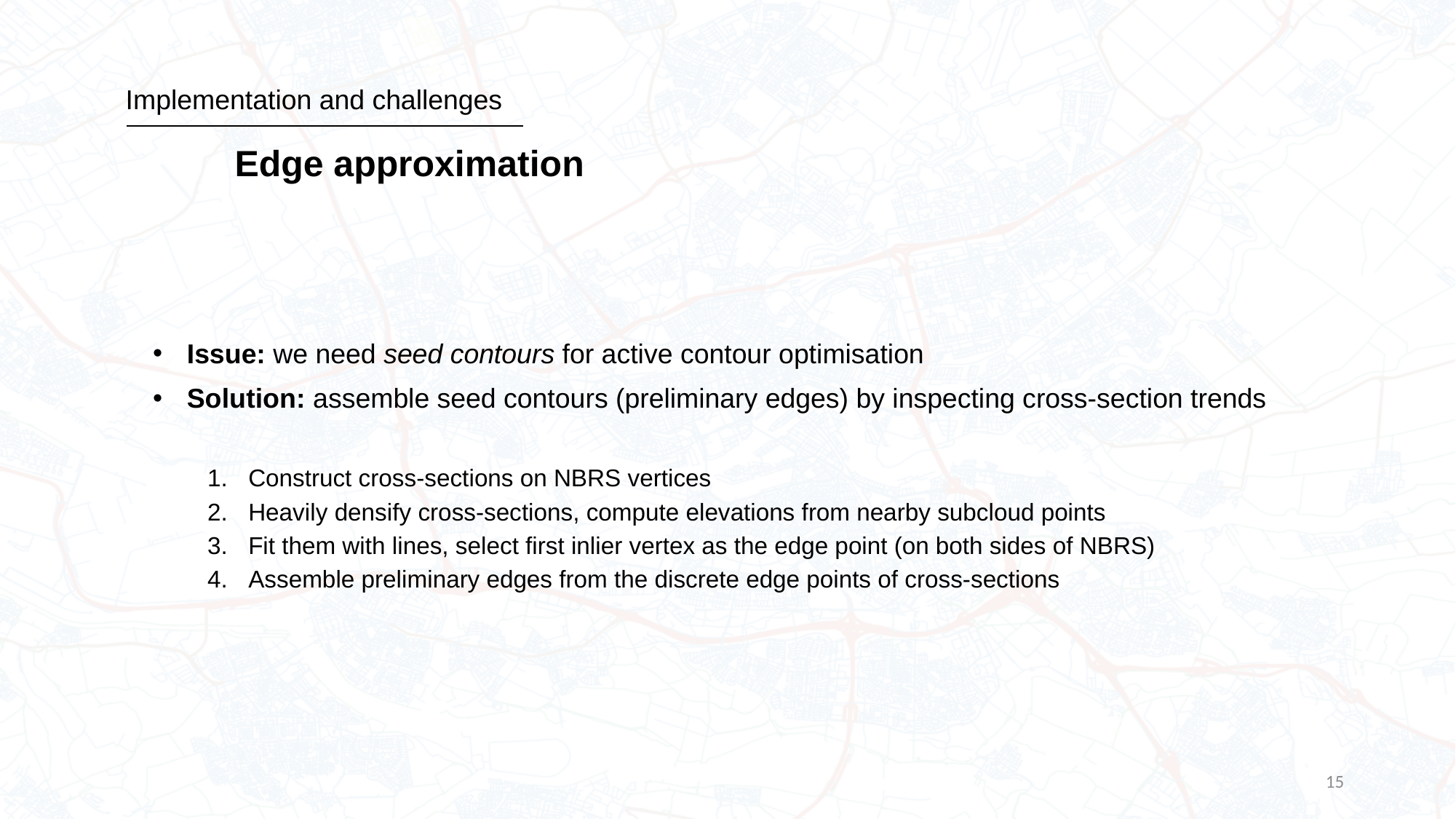

# Implementation and challenges Edge approximation
Issue: we need seed contours for active contour optimisation
Solution: assemble seed contours (preliminary edges) by inspecting cross-section trends

Construct cross-sections on NBRS vertices
Heavily densify cross-sections, compute elevations from nearby subcloud points
Fit them with lines, select first inlier vertex as the edge point (on both sides of NBRS)
Assemble preliminary edges from the discrete edge points of cross-sections
15